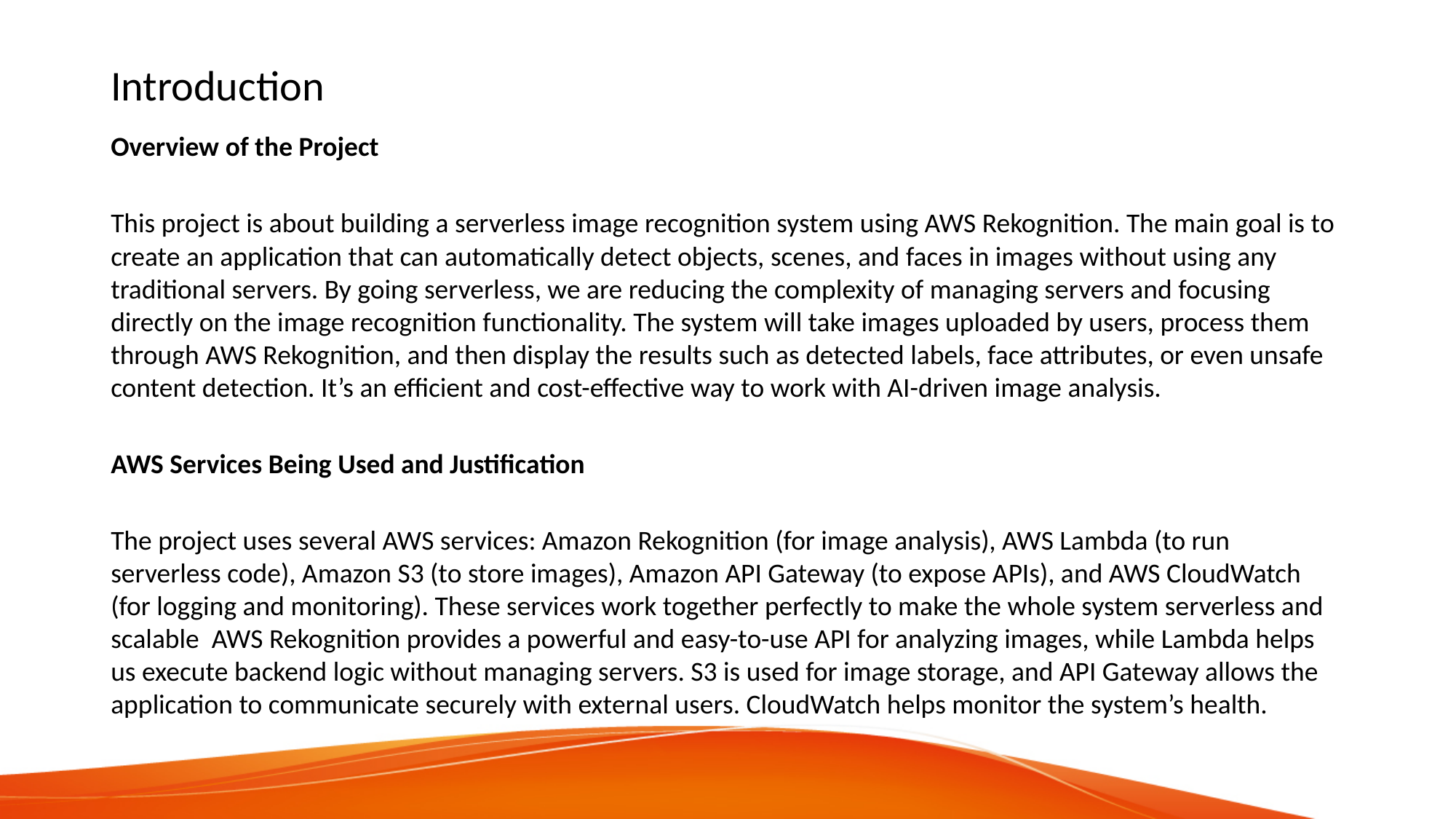

# Introduction
Overview of the Project

This project is about building a serverless image recognition system using AWS Rekognition. The main goal is to create an application that can automatically detect objects, scenes, and faces in images without using any traditional servers. By going serverless, we are reducing the complexity of managing servers and focusing directly on the image recognition functionality. The system will take images uploaded by users, process them through AWS Rekognition, and then display the results such as detected labels, face attributes, or even unsafe content detection. It’s an efficient and cost-effective way to work with AI-driven image analysis.

AWS Services Being Used and Justification

The project uses several AWS services: Amazon Rekognition (for image analysis), AWS Lambda (to run serverless code), Amazon S3 (to store images), Amazon API Gateway (to expose APIs), and AWS CloudWatch (for logging and monitoring). These services work together perfectly to make the whole system serverless and scalable  AWS Rekognition provides a powerful and easy-to-use API for analyzing images, while Lambda helps us execute backend logic without managing servers. S3 is used for image storage, and API Gateway allows the application to communicate securely with external users. CloudWatch helps monitor the system’s health.